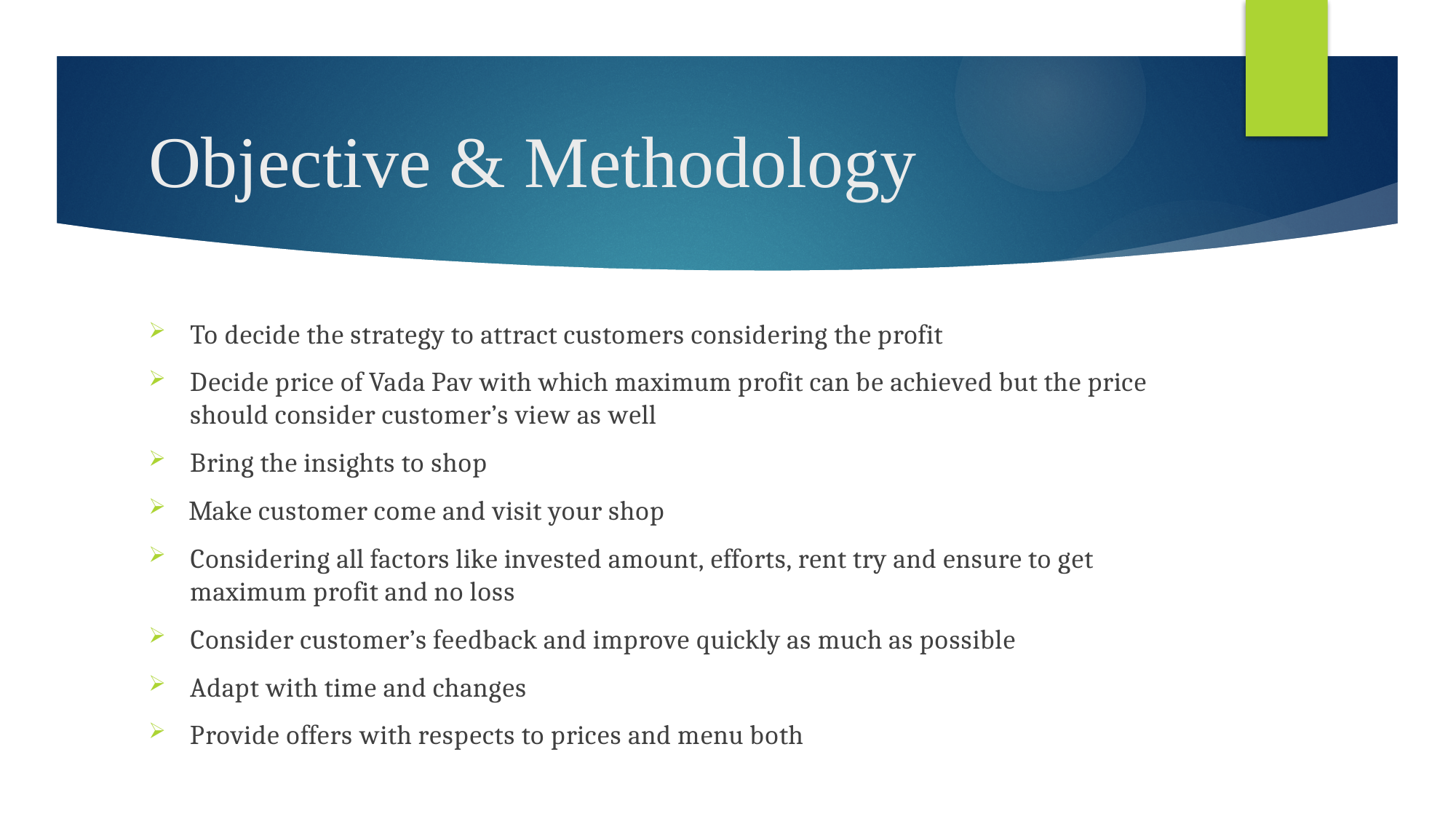

# Objective & Methodology
To decide the strategy to attract customers considering the profit
Decide price of Vada Pav with which maximum profit can be achieved but the price should consider customer’s view as well
Bring the insights to shop
Make customer come and visit your shop
Considering all factors like invested amount, efforts, rent try and ensure to get maximum profit and no loss
Consider customer’s feedback and improve quickly as much as possible
Adapt with time and changes
Provide offers with respects to prices and menu both